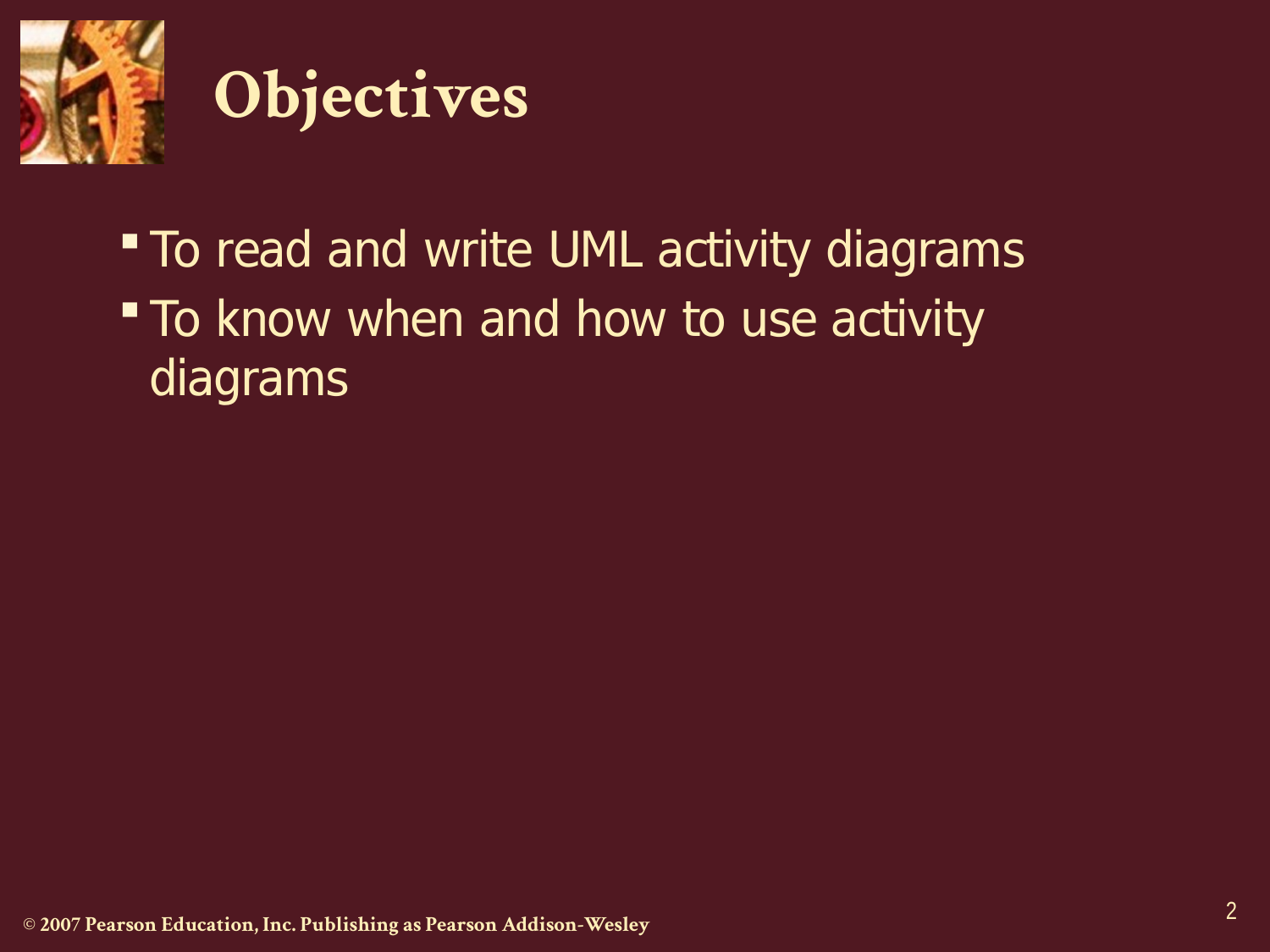

# Objectives
To read and write UML activity diagrams
To know when and how to use activity diagrams
2